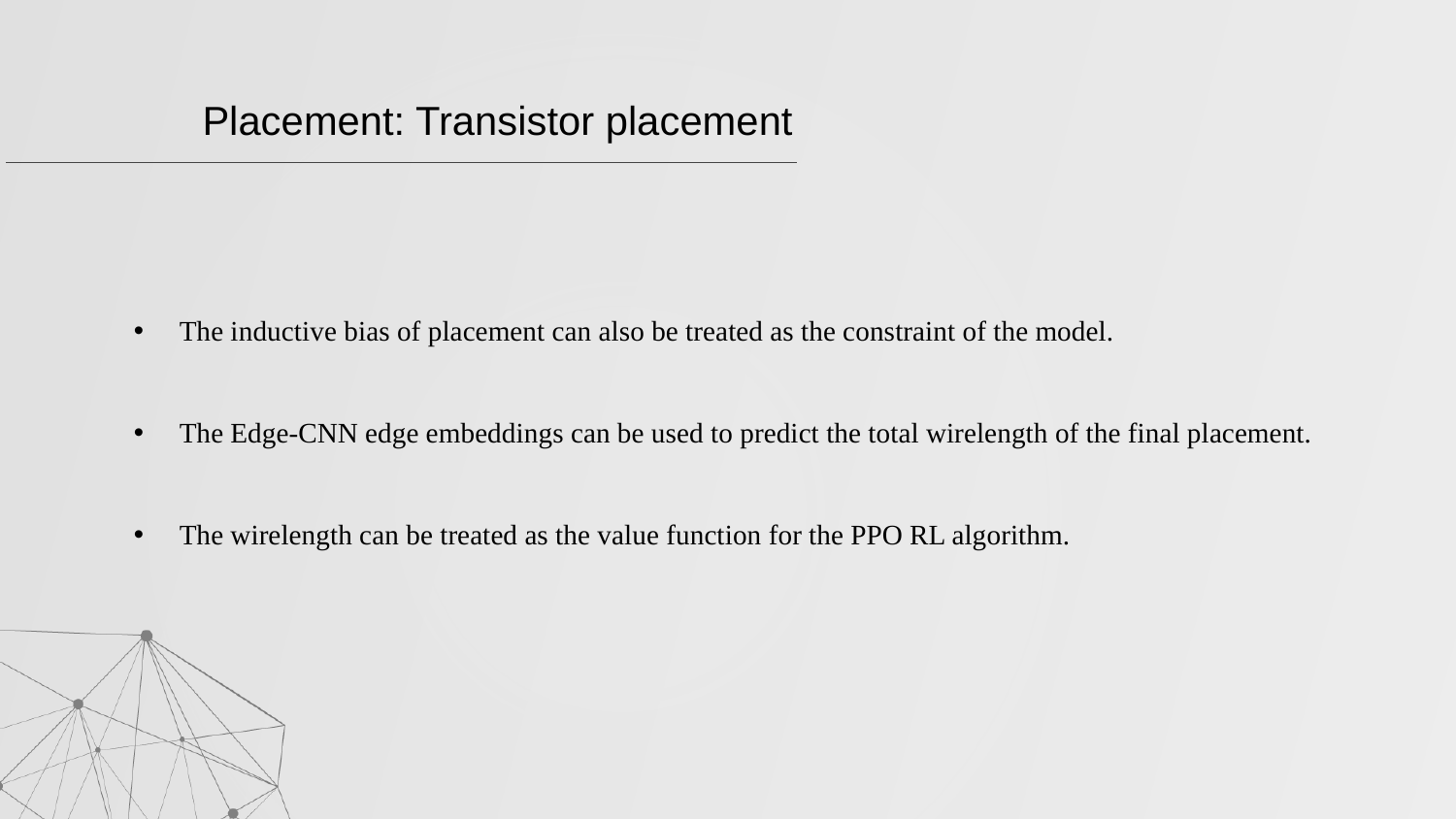

Placement: Transistor placement
The inductive bias of placement can also be treated as the constraint of the model.
The Edge-CNN edge embeddings can be used to predict the total wirelength of the final placement.
The wirelength can be treated as the value function for the PPO RL algorithm.